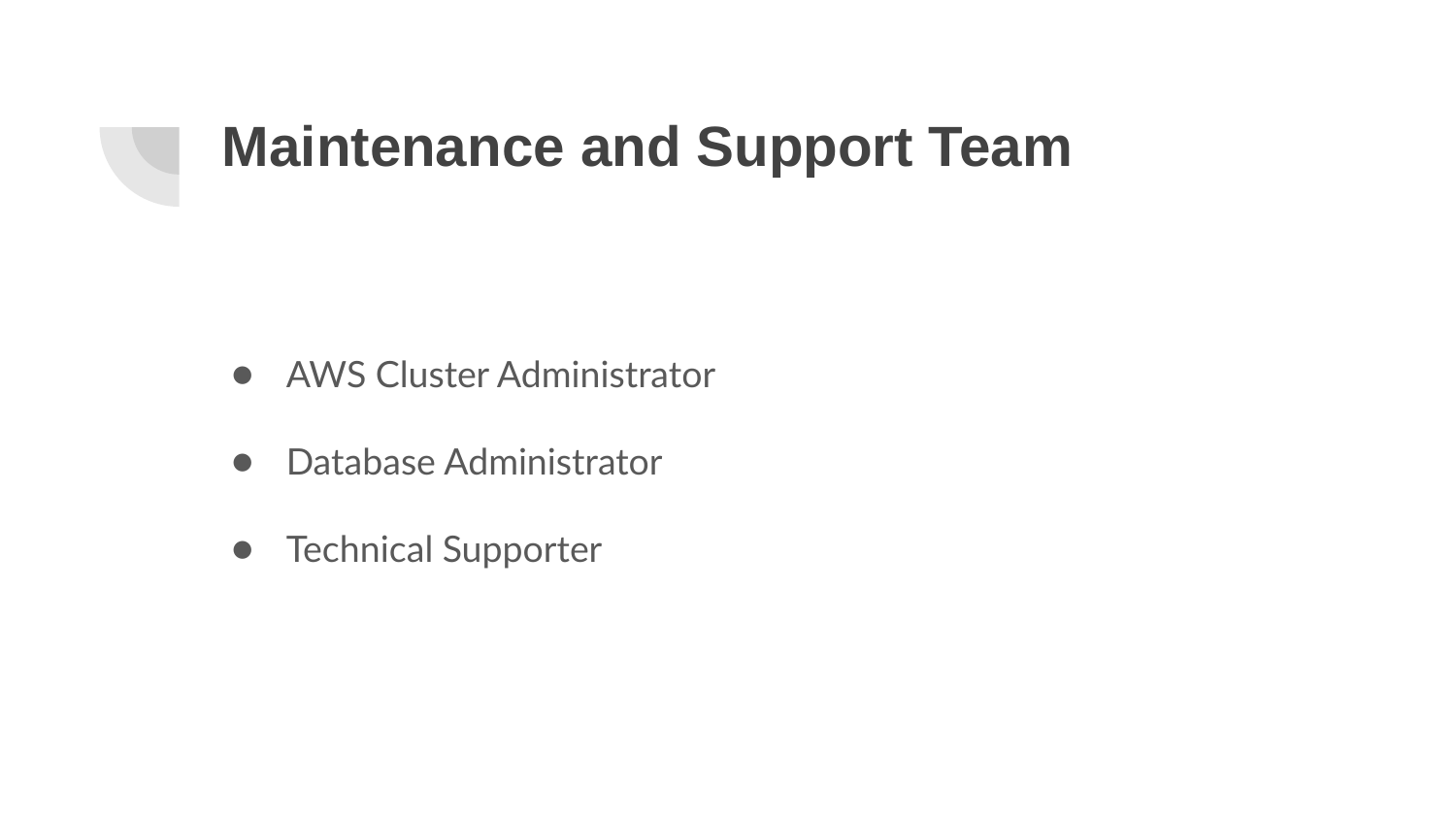

# Maintenance and Support Team
AWS Cluster Administrator
Database Administrator
Technical Supporter